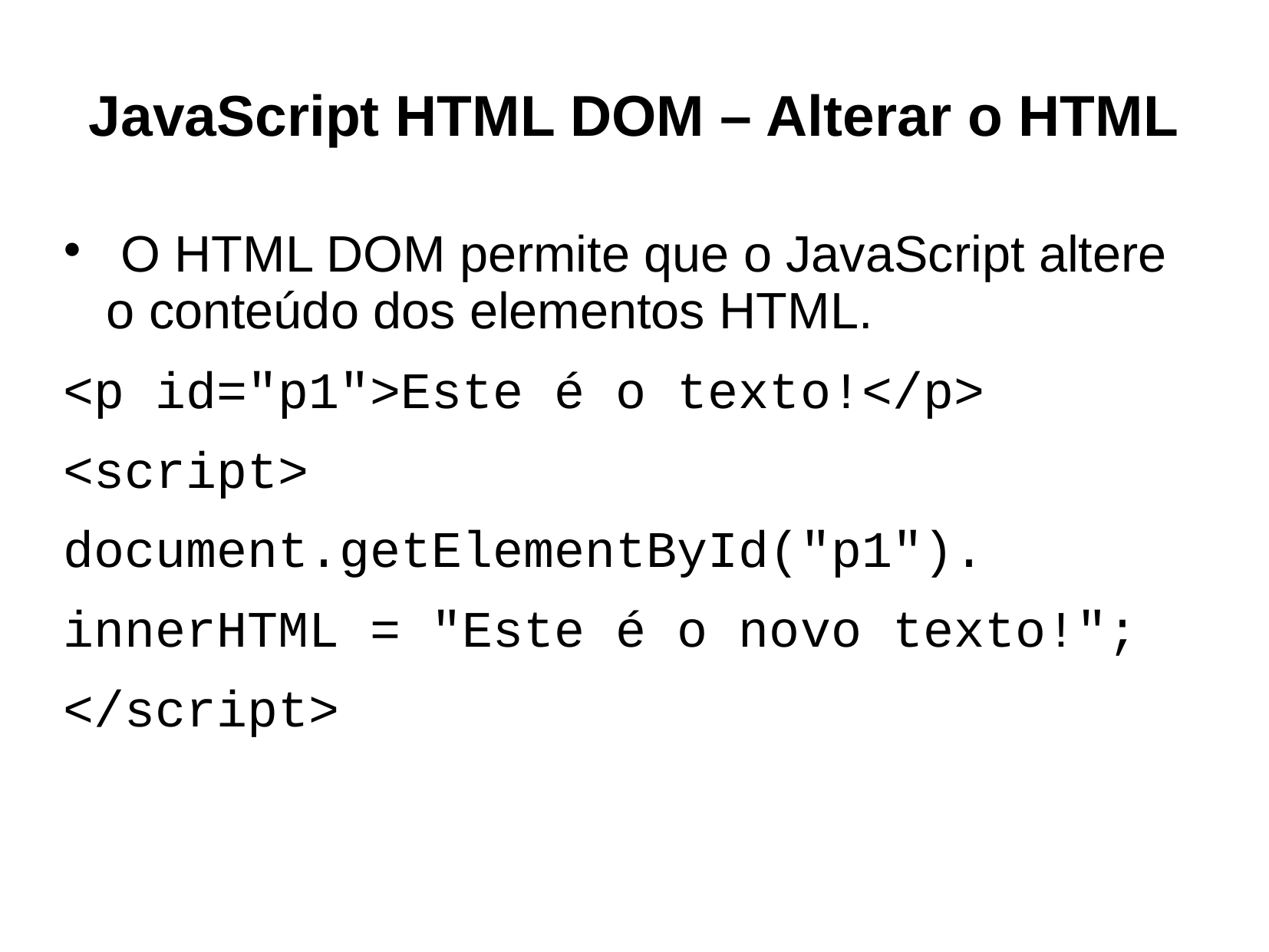

# JavaScript HTML DOM – Alterar o HTML
 O HTML DOM permite que o JavaScript altere o conteúdo dos elementos HTML.
<p id="p1">Este é o texto!</p>
<script>
document.getElementById("p1").
innerHTML = "Este é o novo texto!";
</script>